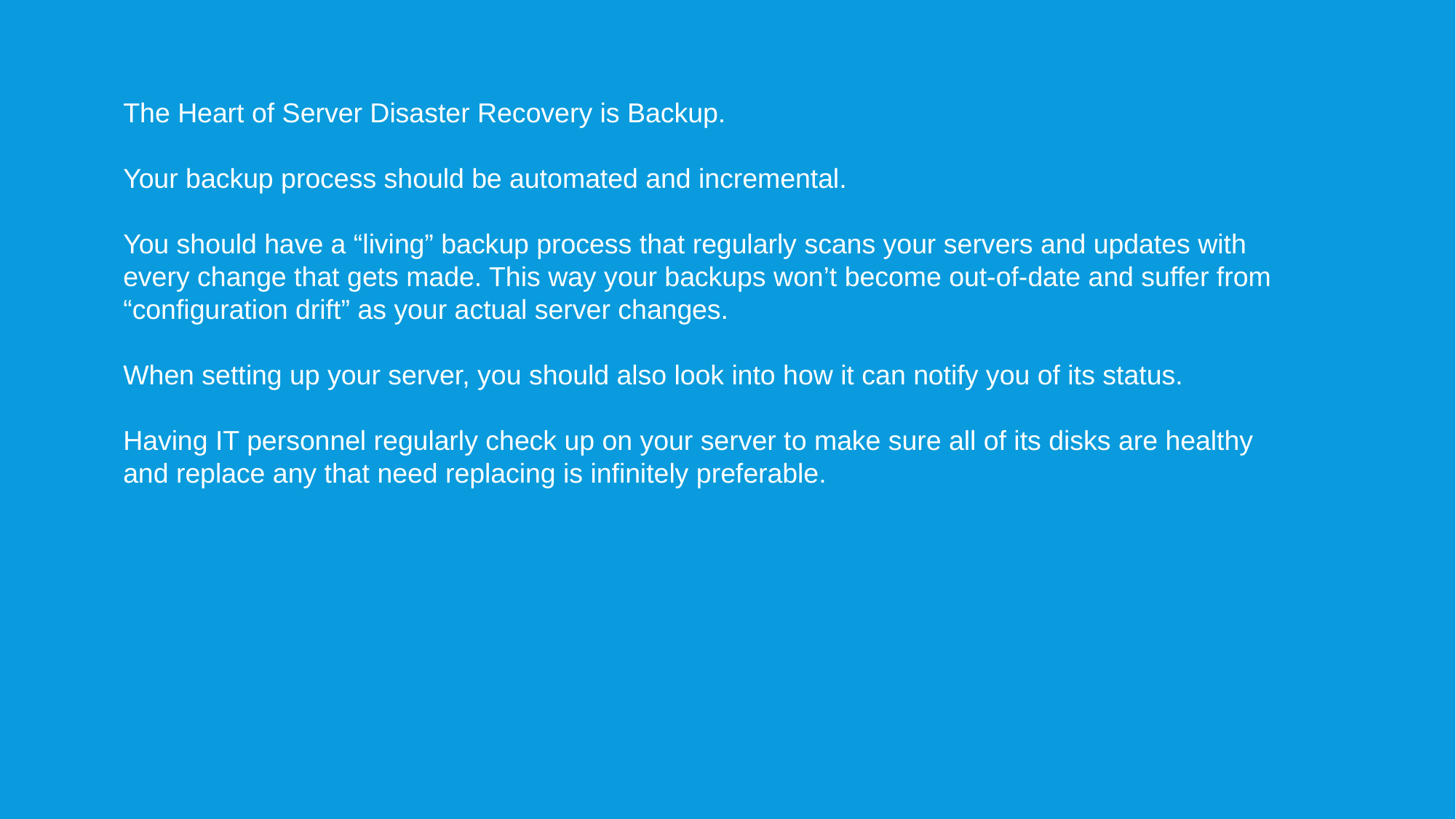

The Heart of Server Disaster Recovery is Backup.

Your backup process should be automated and incremental.

You should have a “living” backup process that regularly scans your servers and updates with every change that gets made. This way your backups won’t become out-of-date and suffer from “configuration drift” as your actual server changes.

When setting up your server, you should also look into how it can notify you of its status.

Having IT personnel regularly check up on your server to make sure all of its disks are healthy and replace any that need replacing is infinitely preferable.